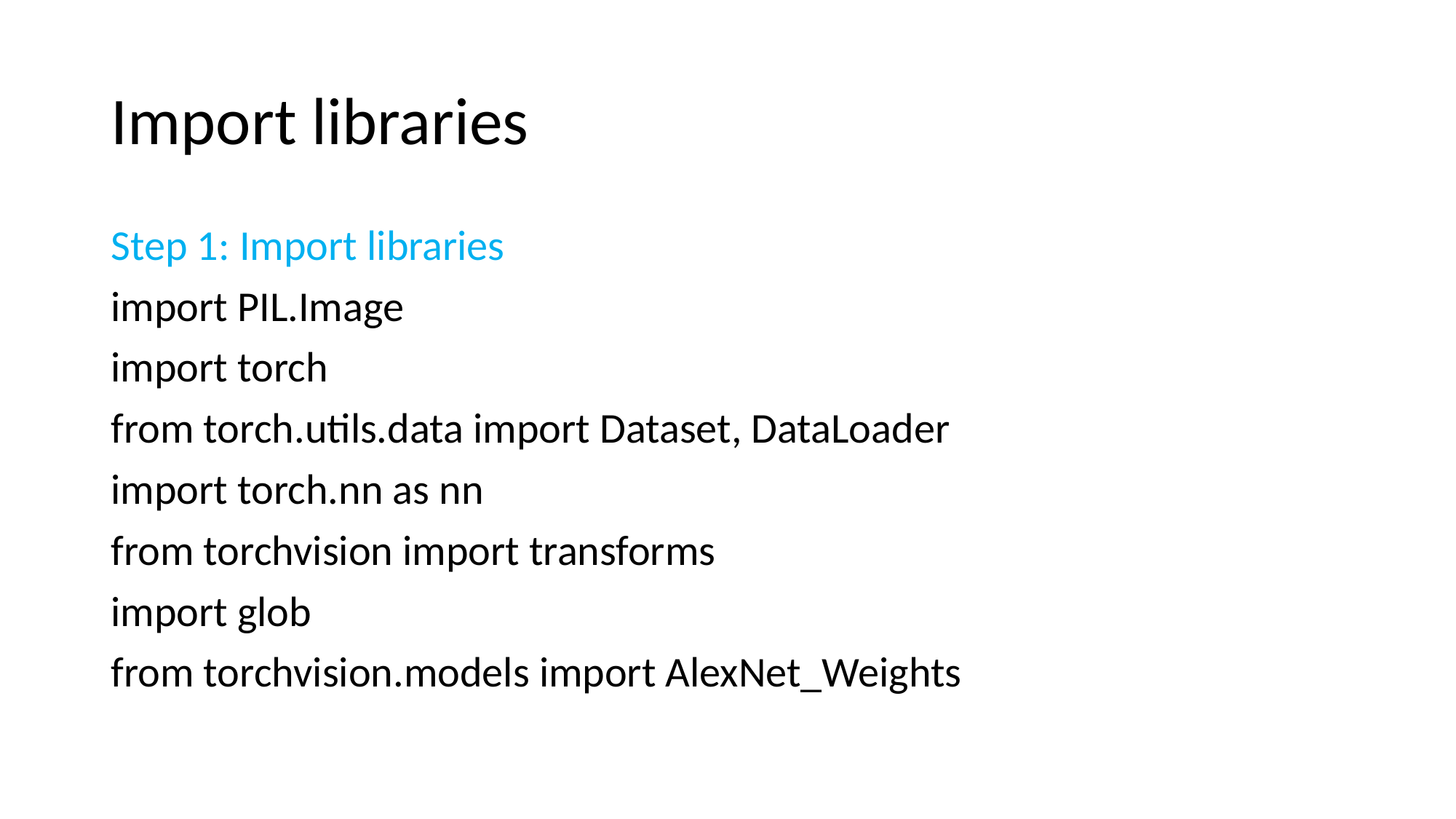

# Import libraries
Step 1: Import libraries
import PIL.Image
import torch
from torch.utils.data import Dataset, DataLoader
import torch.nn as nn
from torchvision import transforms
import glob
from torchvision.models import AlexNet_Weights